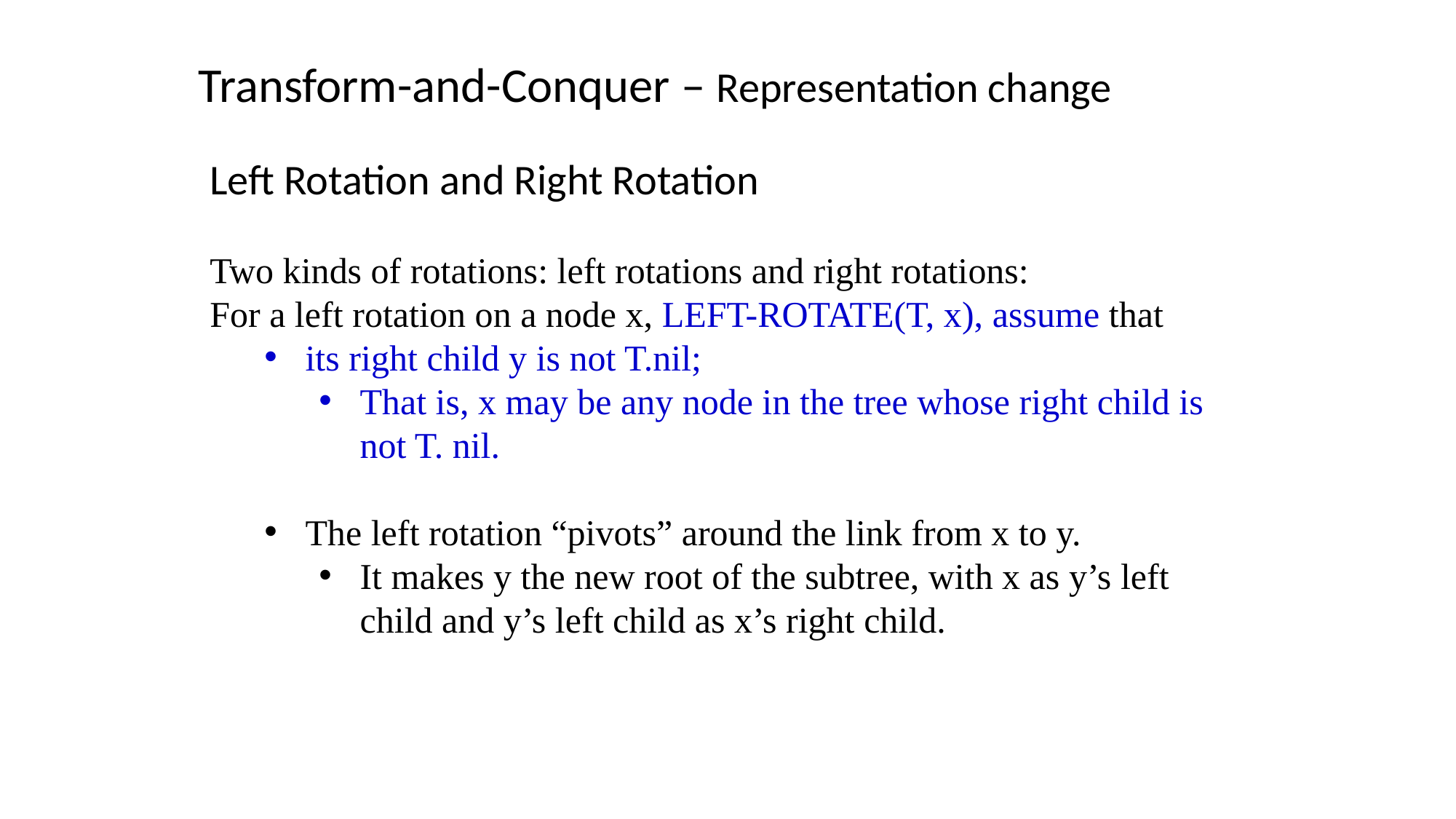

Transform-and-Conquer – Representation change
Left Rotation and Right Rotation

Two kinds of rotations: left rotations and right rotations:
For a left rotation on a node x, LEFT-ROTATE(T, x), assume that
its right child y is not T.nil;
That is, x may be any node in the tree whose right child is not T. nil.

The left rotation “pivots” around the link from x to y.
It makes y the new root of the subtree, with x as y’s left child and y’s left child as x’s right child.